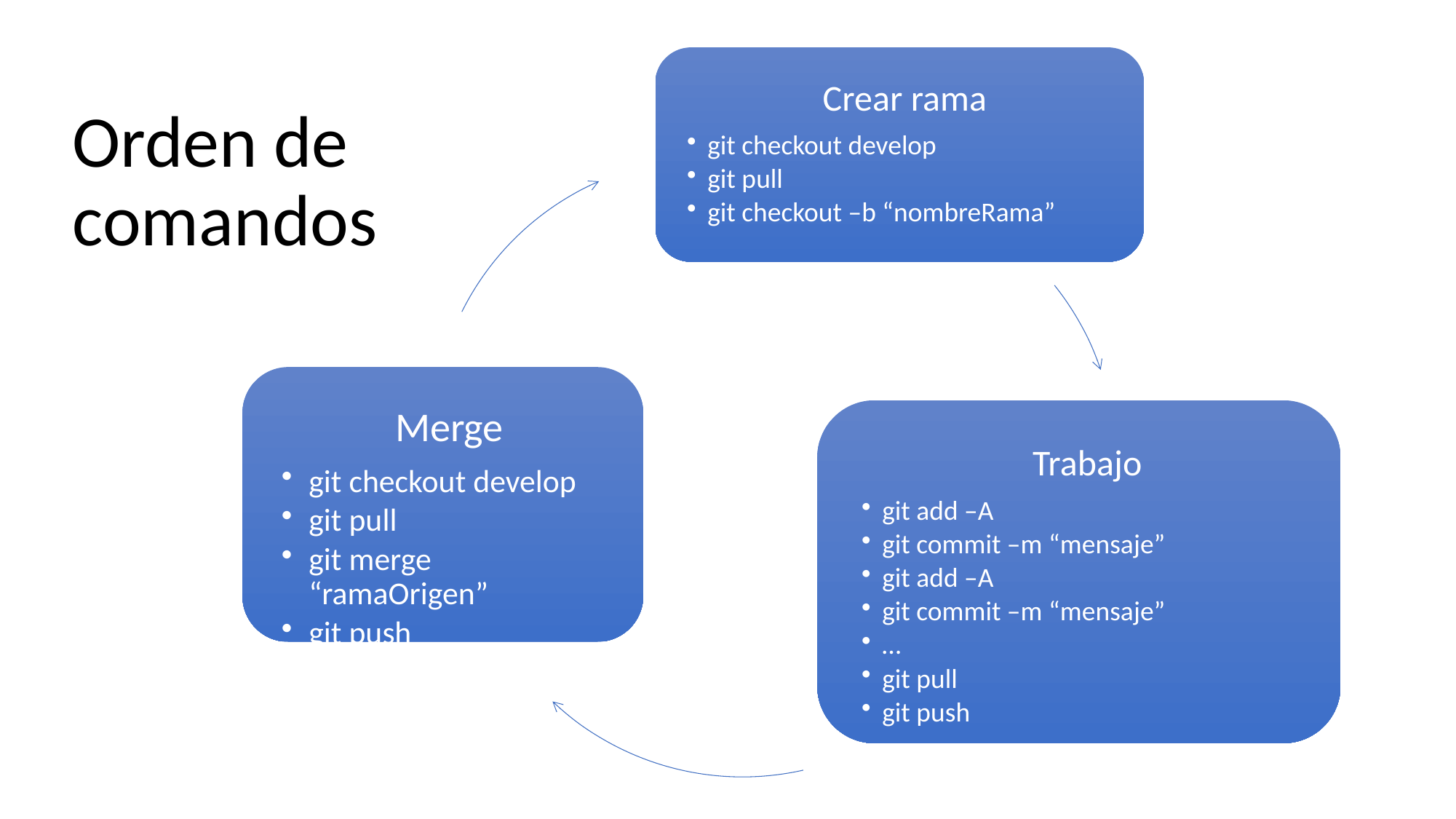

Crear rama
git checkout develop
git pull
git checkout –b “nombreRama”
Trabajo
git add –A
git commit –m “mensaje”
git add –A
git commit –m “mensaje”
…
git pull
git push
Merge
git checkout develop
git pull
git merge “ramaOrigen”
git push
# Orden de comandos